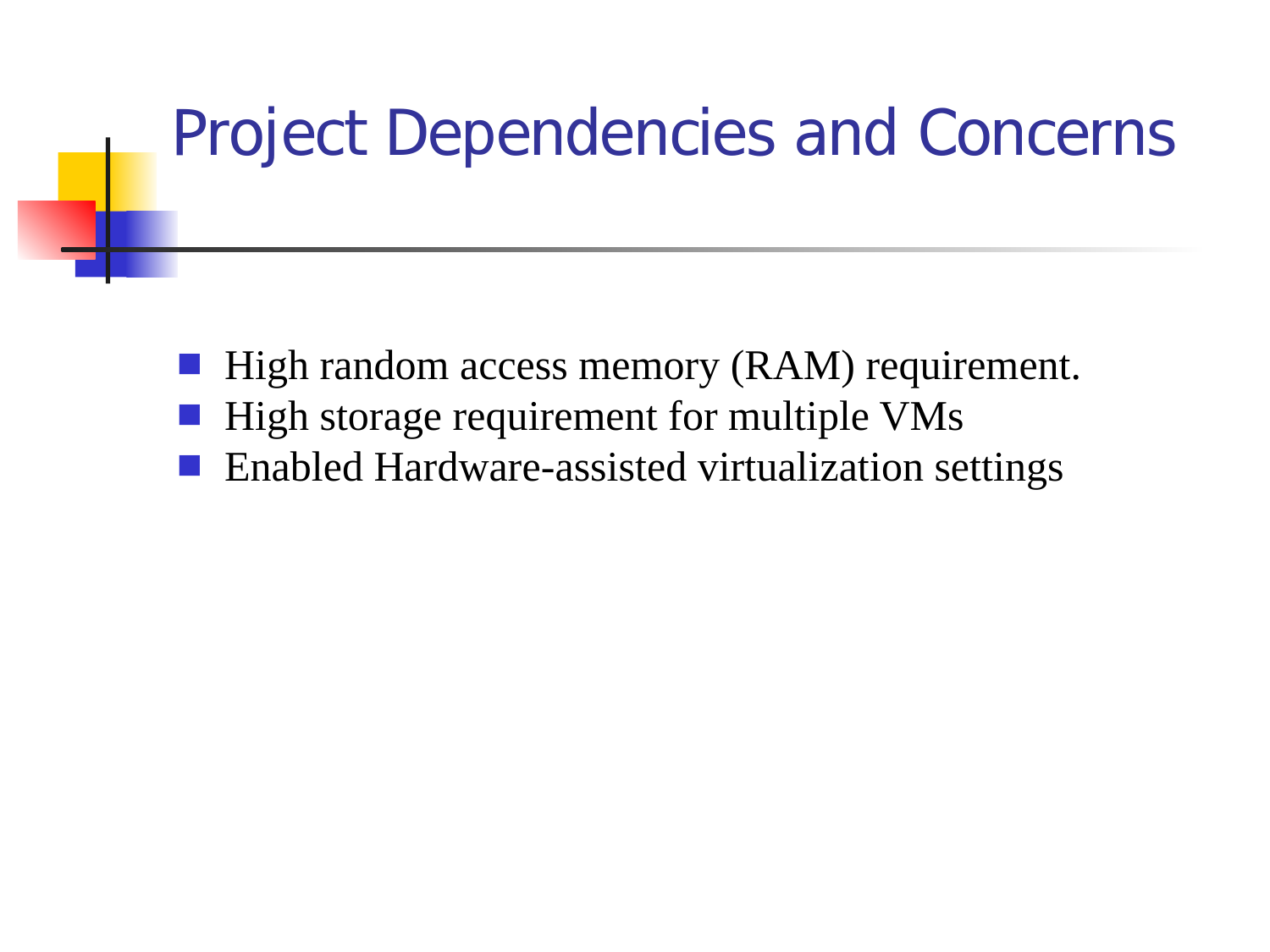

# Project Dependencies and Concerns

High random access memory (RAM) requirement.
High storage requirement for multiple VMs
Enabled Hardware-assisted virtualization settings